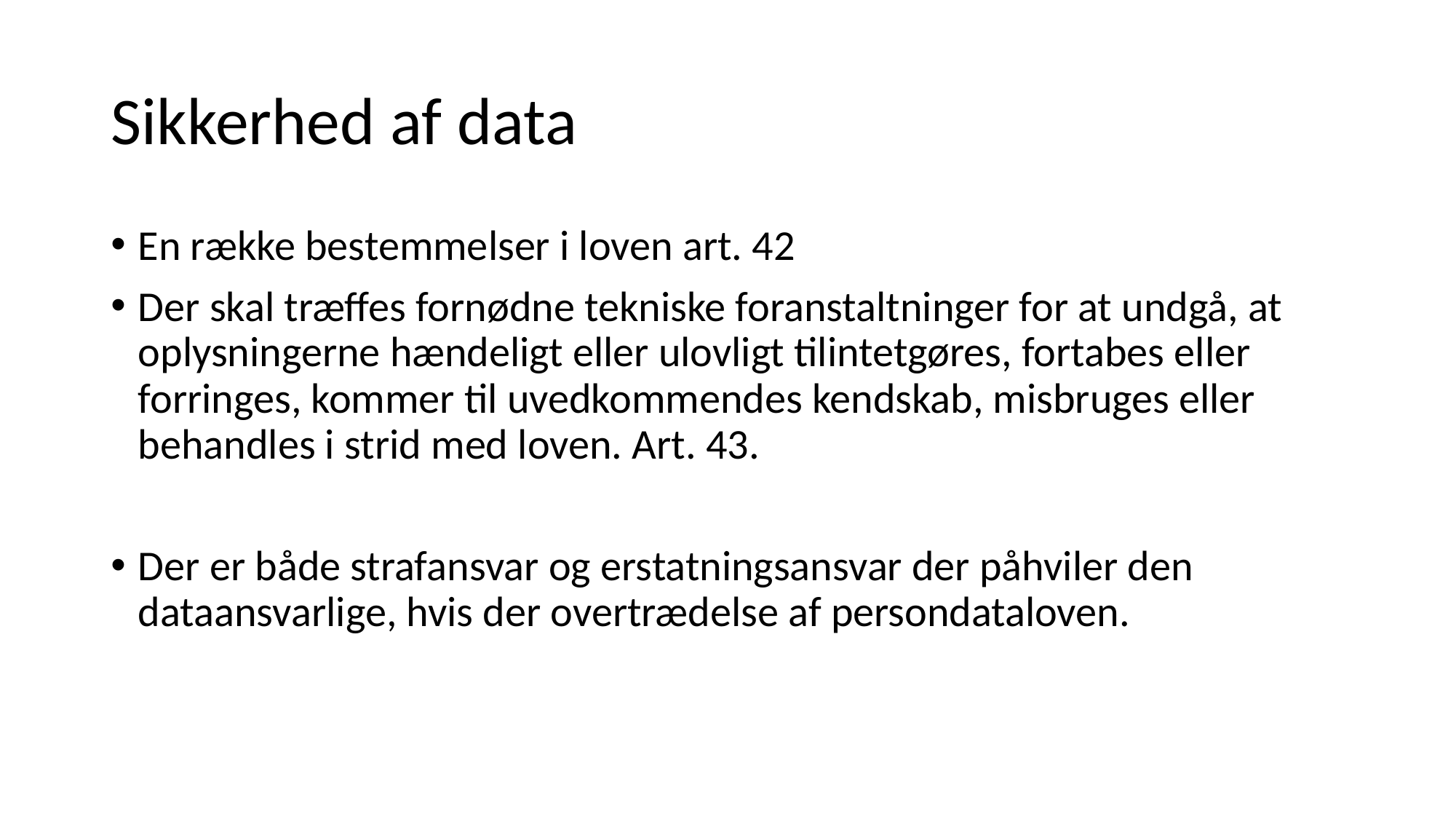

# Sikkerhed af data
En række bestemmelser i loven art. 42
Der skal træffes fornødne tekniske foranstaltninger for at undgå, at oplysningerne hændeligt eller ulovligt tilintetgøres, fortabes eller forringes, kommer til uvedkommendes kendskab, misbruges eller behandles i strid med loven. Art. 43.

Der er både strafansvar og erstatningsansvar der påhviler den dataansvarlige, hvis der overtrædelse af persondataloven.